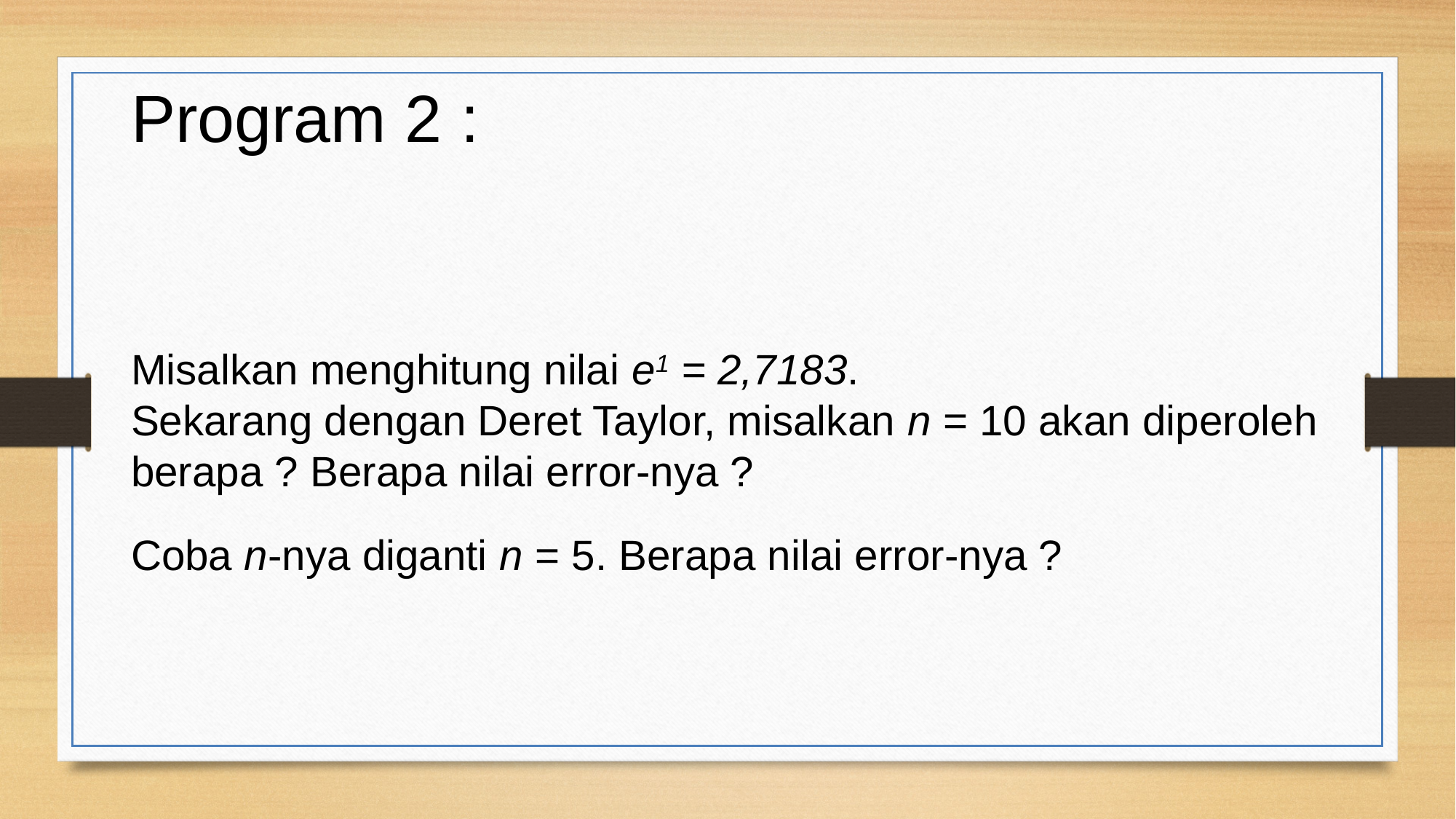

Program 2 :
Misalkan menghitung nilai e1 = 2,7183.
Sekarang dengan Deret Taylor, misalkan n = 10 akan diperoleh berapa ? Berapa nilai error-nya ?

Coba n-nya diganti n = 5. Berapa nilai error-nya ?